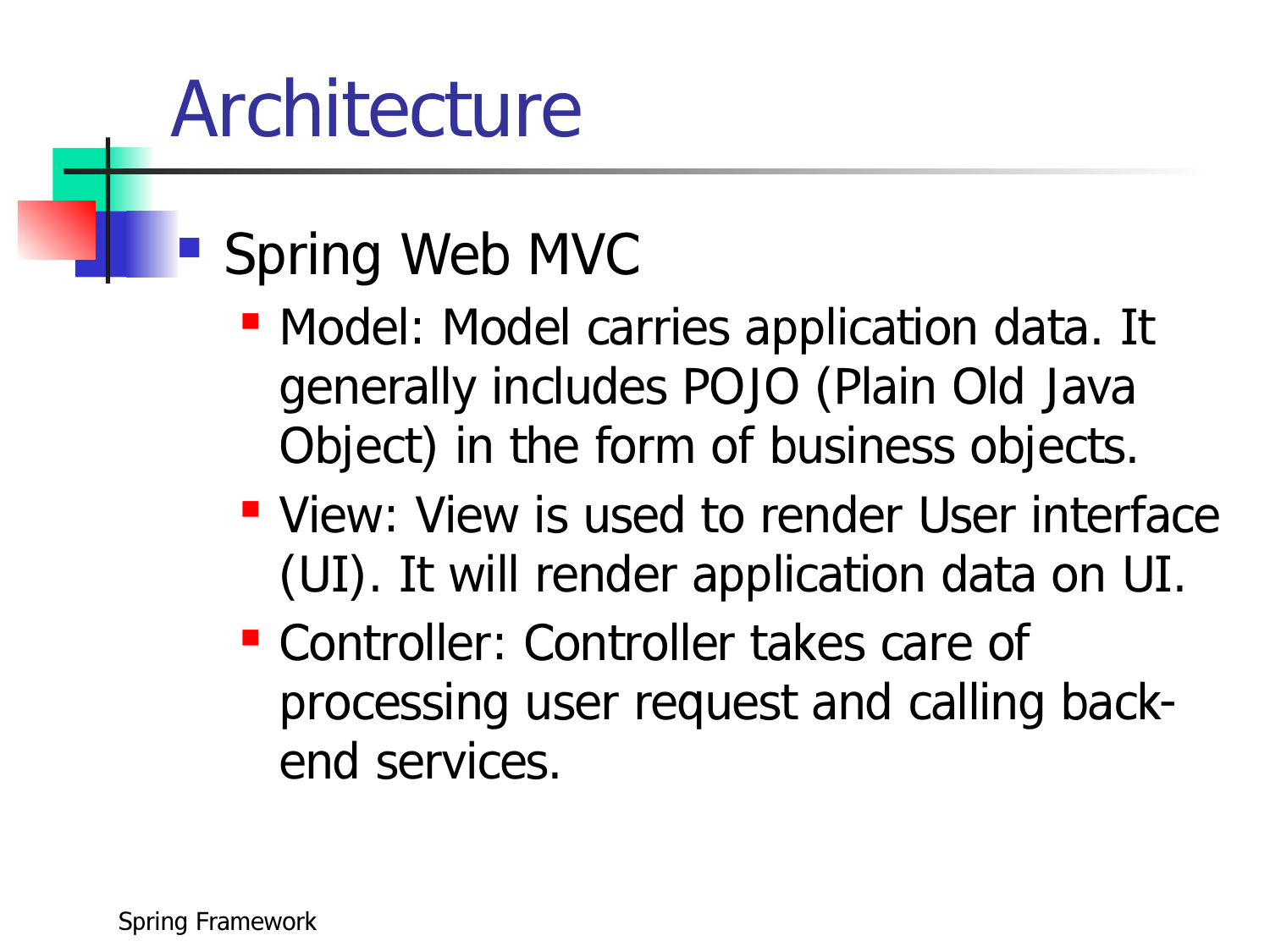

# Architecture
Spring Web MVC
Model: Model carries application data. It generally includes POJO (Plain Old Java Object) in the form of business objects.
View: View is used to render User interface (UI). It will render application data on UI.
Controller: Controller takes care of processing user request and calling back-end services.
Spring Framework